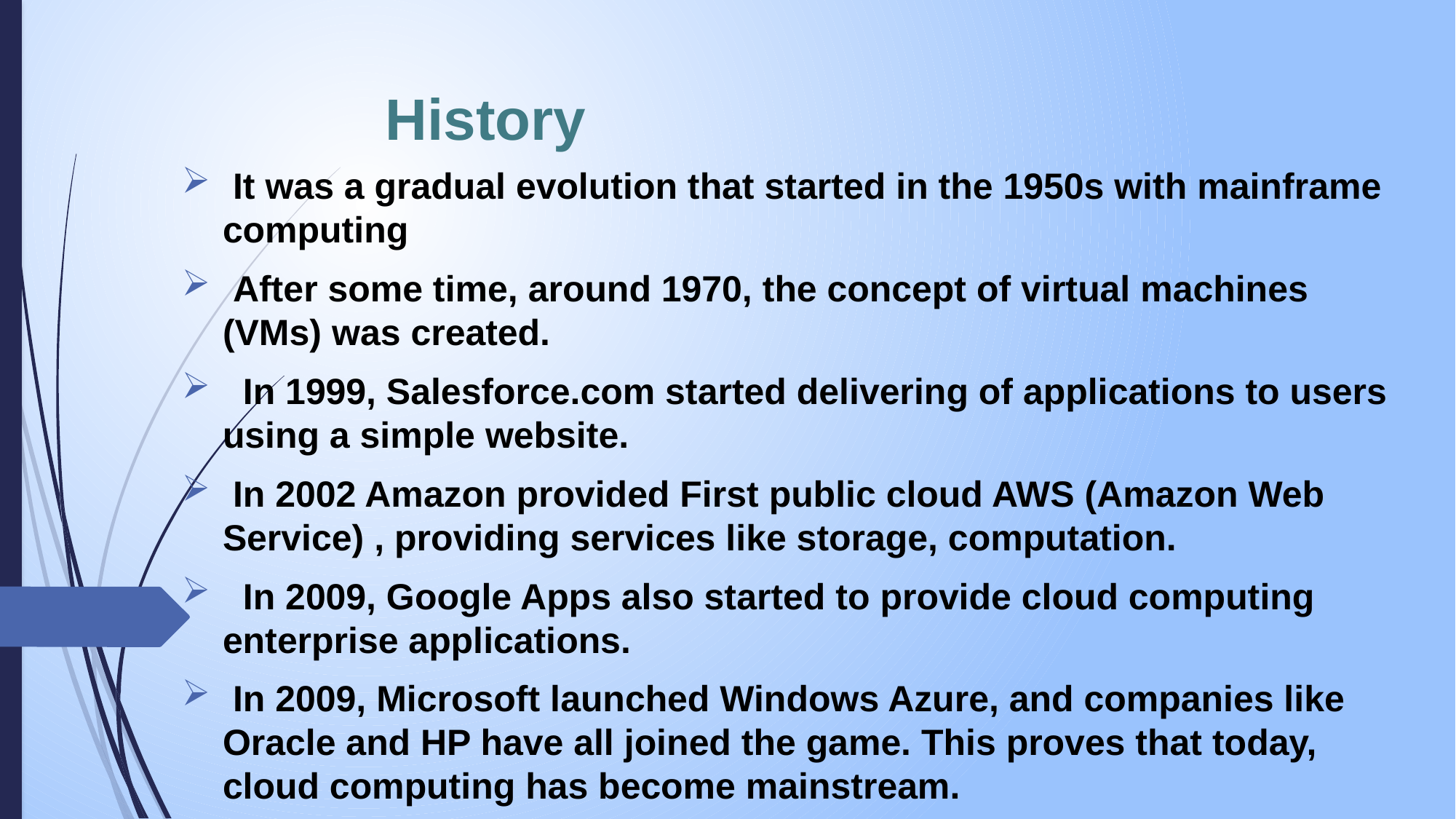

# History
 It was a gradual evolution that started in the 1950s with mainframe computing
 After some time, around 1970, the concept of virtual machines (VMs) was created.
  In 1999, Salesforce.com started delivering of applications to users using a simple website.
 In 2002 Amazon provided First public cloud AWS (Amazon Web Service) , providing services like storage, computation.
  In 2009, Google Apps also started to provide cloud computing enterprise applications.
 In 2009, Microsoft launched Windows Azure, and companies like Oracle and HP have all joined the game. This proves that today, cloud computing has become mainstream.